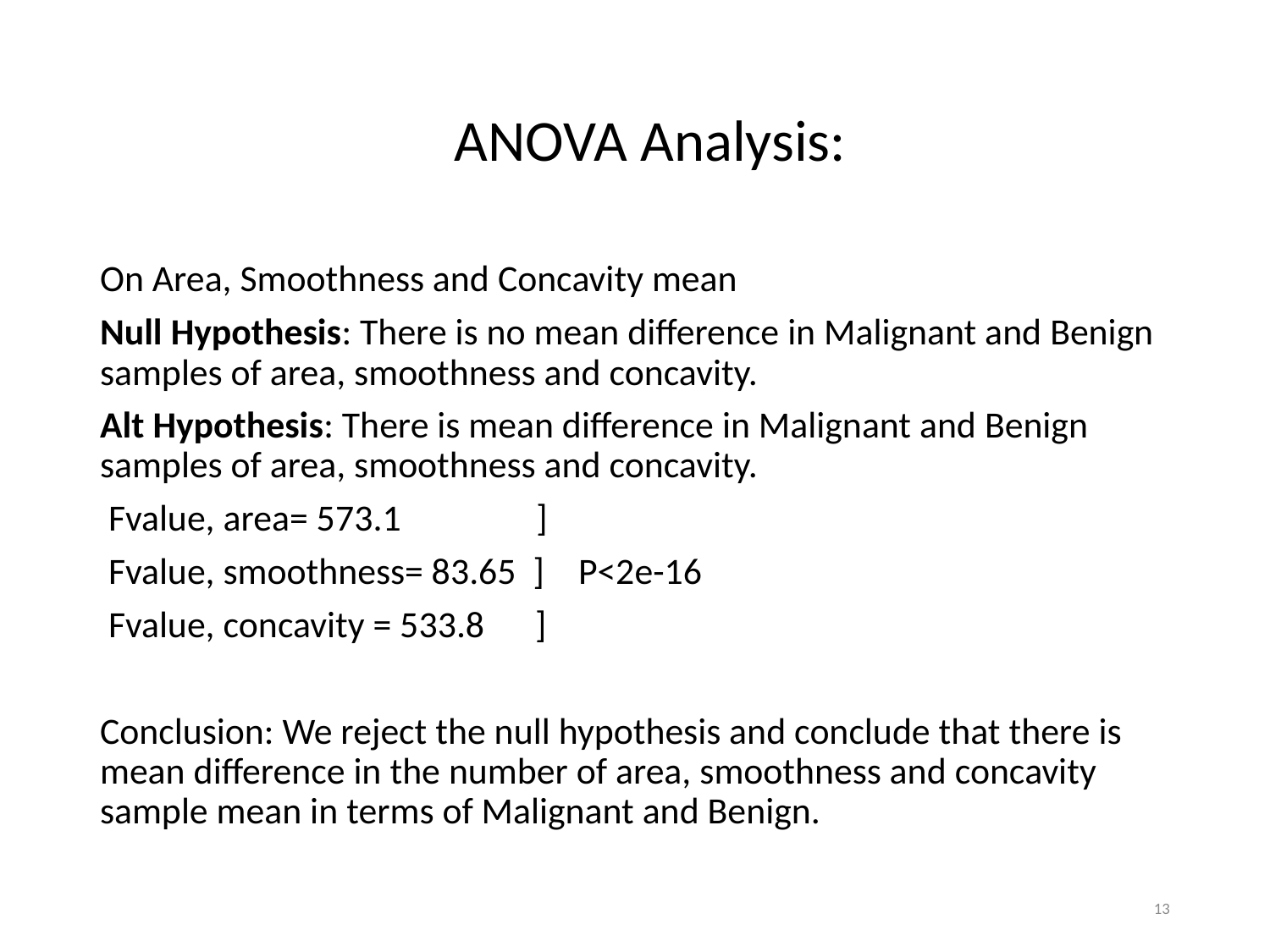

# ANOVA Analysis:
On Area, Smoothness and Concavity mean
Null Hypothesis: There is no mean difference in Malignant and Benign samples of area, smoothness and concavity.
Alt Hypothesis: There is mean difference in Malignant and Benign samples of area, smoothness and concavity.
 Fvalue, area= 573.1                ]
 Fvalue, smoothness= 83.65  ]    P<2e-16
 Fvalue, concavity = 533.8      ]

Conclusion: We reject the null hypothesis and conclude that there is mean difference in the number of area, smoothness and concavity sample mean in terms of Malignant and Benign.
13